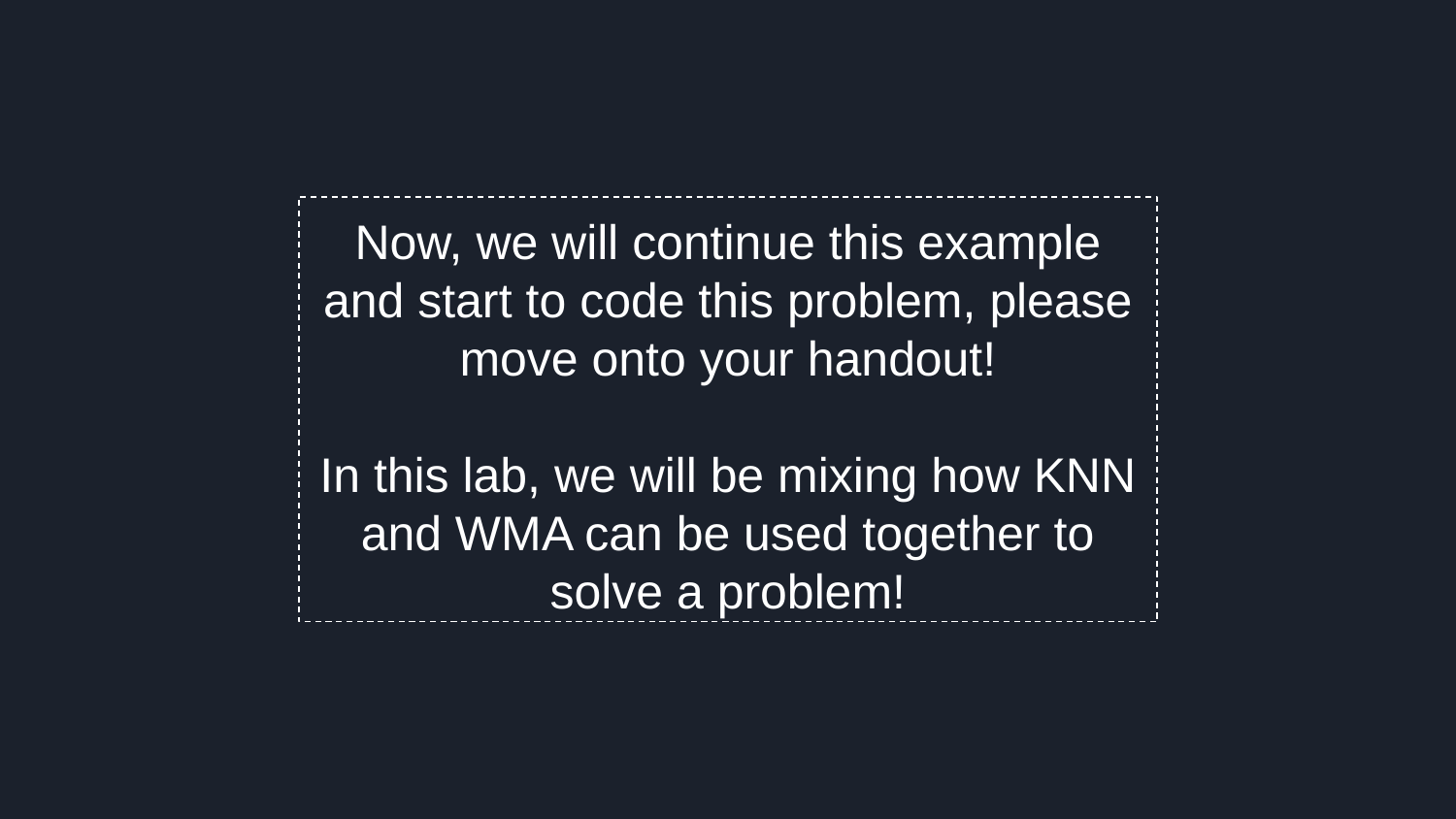

Selling your idea
Now, we will continue this example and start to code this problem, please move onto your handout!

In this lab, we will be mixing how KNN and WMA can be used together to solve a problem!